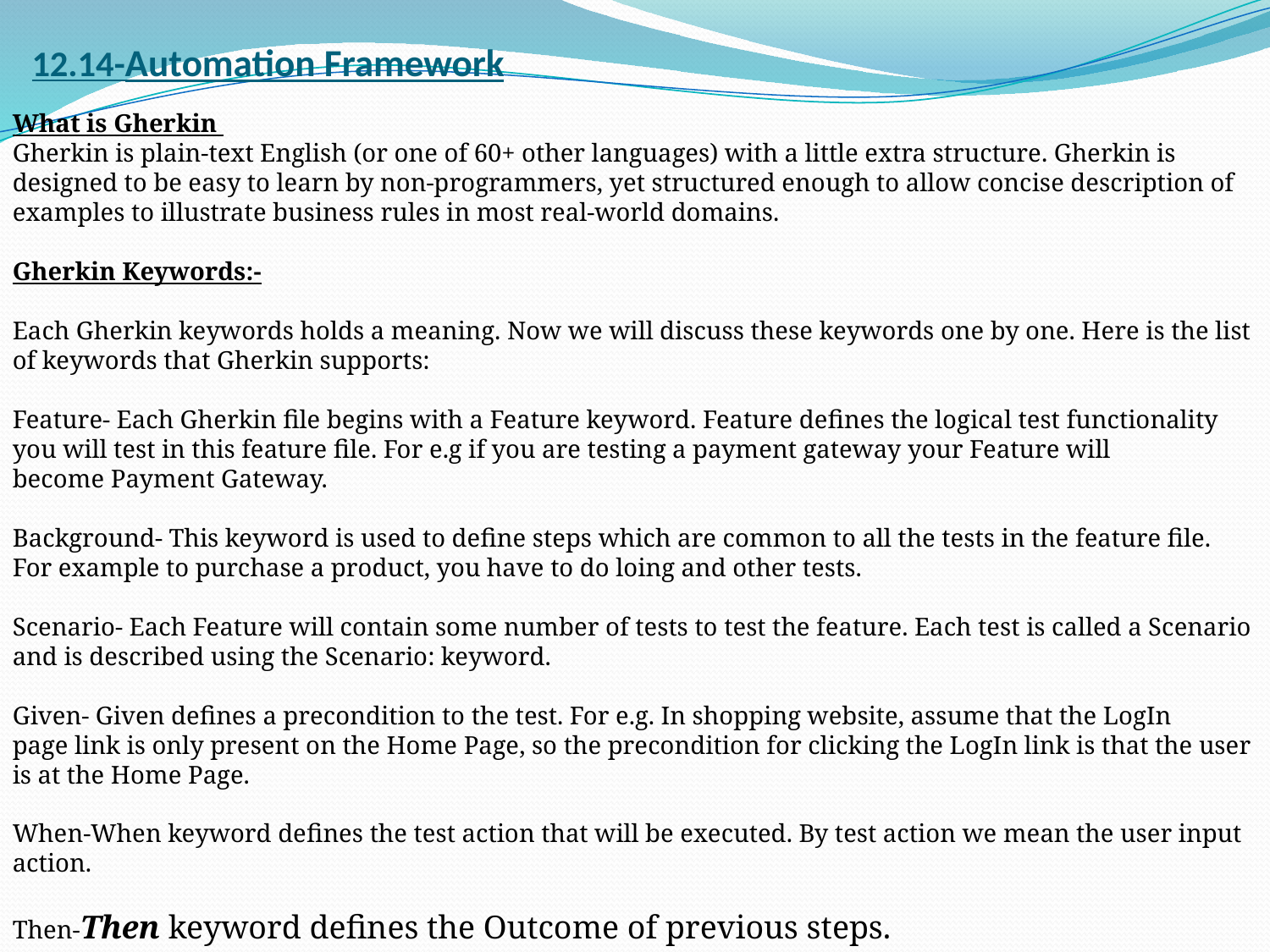

# 12.14-Automation Framework

What is Gherkin
Gherkin is plain-text English (or one of 60+ other languages) with a little extra structure. Gherkin is designed to be easy to learn by non-programmers, yet structured enough to allow concise description of examples to illustrate business rules in most real-world domains.

Gherkin Keywords:-

Each Gherkin keywords holds a meaning. Now we will discuss these keywords one by one. Here is the list of keywords that Gherkin supports:

Feature- Each Gherkin file begins with a Feature keyword. Feature defines the logical test functionality you will test in this feature file. For e.g if you are testing a payment gateway your Feature will become Payment Gateway.

Background- This keyword is used to define steps which are common to all the tests in the feature file. For example to purchase a product, you have to do loing and other tests.

Scenario- Each Feature will contain some number of tests to test the feature. Each test is called a Scenario and is described using the Scenario: keyword.

Given- Given defines a precondition to the test. For e.g. In shopping website, assume that the LogIn page link is only present on the Home Page, so the precondition for clicking the LogIn link is that the user is at the Home Page.

When-When keyword defines the test action that will be executed. By test action we mean the user input action.

Then-Then keyword defines the Outcome of previous steps.
And-And keyword is used to add conditions to your steps
But
*